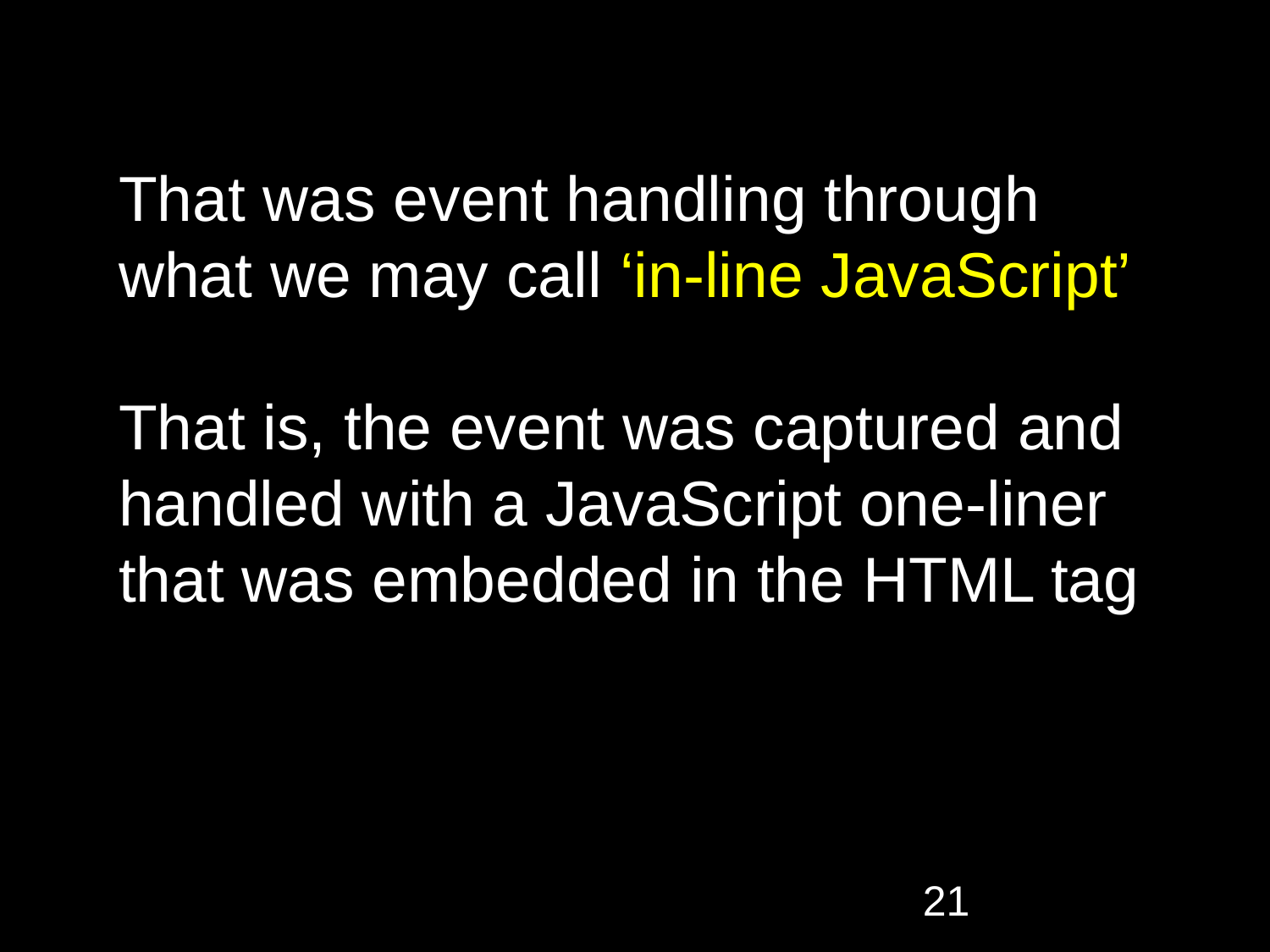

# That was event handling through what we may call ‘in-line JavaScript’ That is, the event was captured and handled with a JavaScript one-liner that was embedded in the HTML tag
21